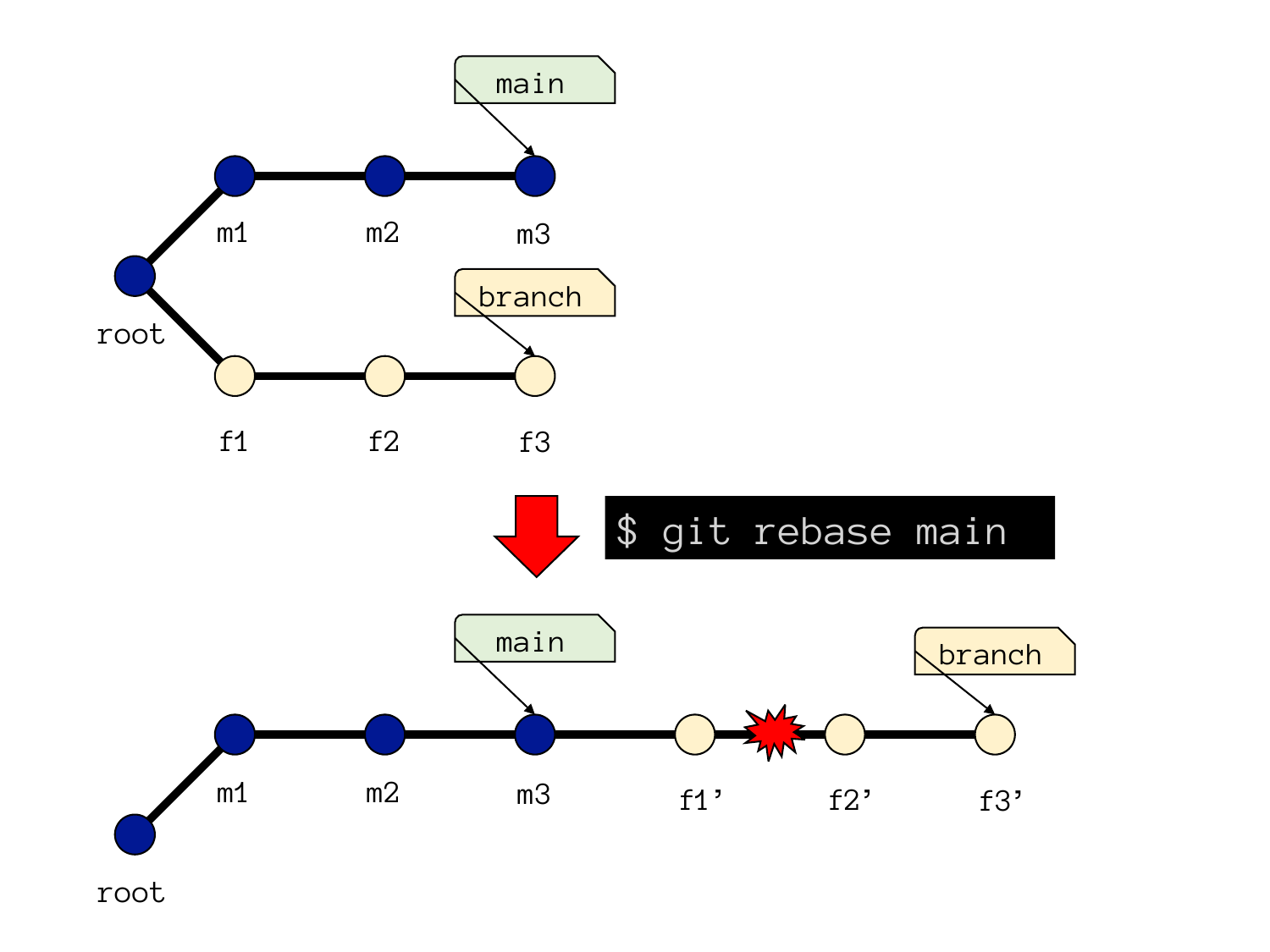

main

m1
m2
m3

branch
root

f1
f2
f3

$ git rebase main
main
branch

m1
m2
m3
f1’
f2’
f3’

root